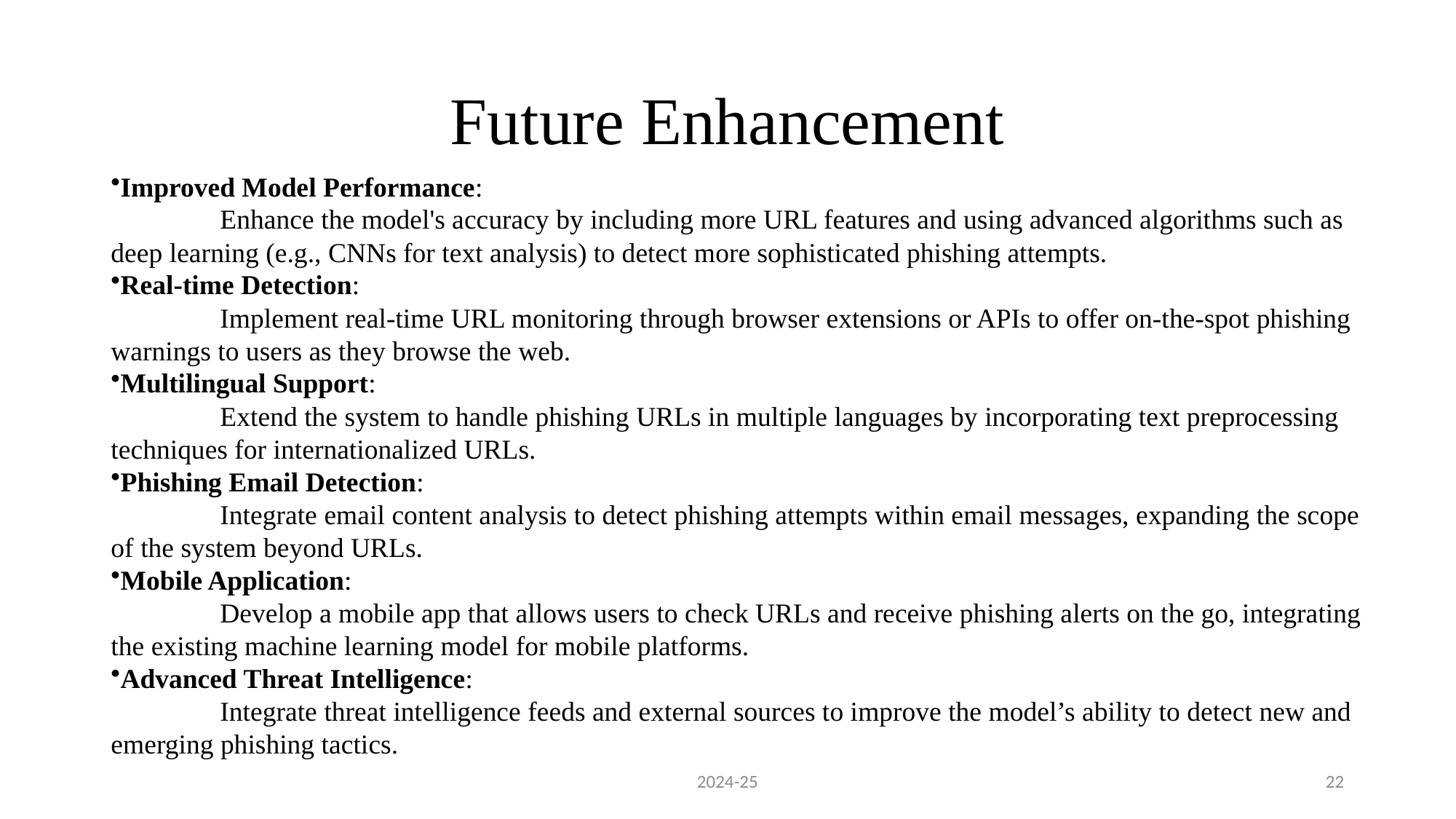

# Future Enhancement
Improved Model Performance:
	Enhance the model's accuracy by including more URL features and using advanced algorithms such as deep learning (e.g., CNNs for text analysis) to detect more sophisticated phishing attempts.
Real-time Detection:
	Implement real-time URL monitoring through browser extensions or APIs to offer on-the-spot phishing warnings to users as they browse the web.
Multilingual Support:
	Extend the system to handle phishing URLs in multiple languages by incorporating text preprocessing techniques for internationalized URLs.
Phishing Email Detection:
	Integrate email content analysis to detect phishing attempts within email messages, expanding the scope of the system beyond URLs.
Mobile Application:
	Develop a mobile app that allows users to check URLs and receive phishing alerts on the go, integrating the existing machine learning model for mobile platforms.
Advanced Threat Intelligence:
	Integrate threat intelligence feeds and external sources to improve the model’s ability to detect new and emerging phishing tactics.

2024-25
22